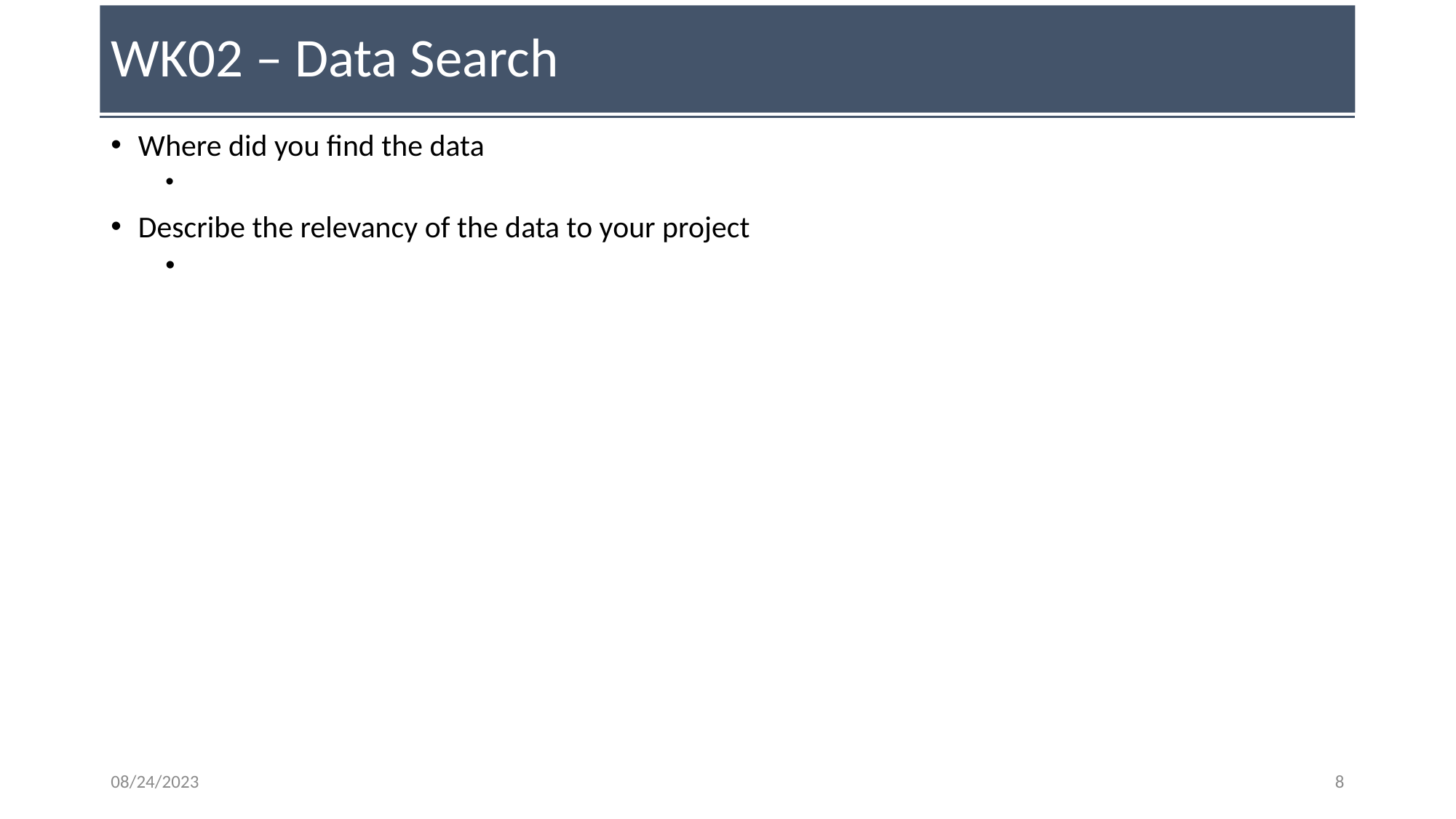

# WK02 – Data Search
Where did you find the data

Describe the relevancy of the data to your project

08/24/2023
8